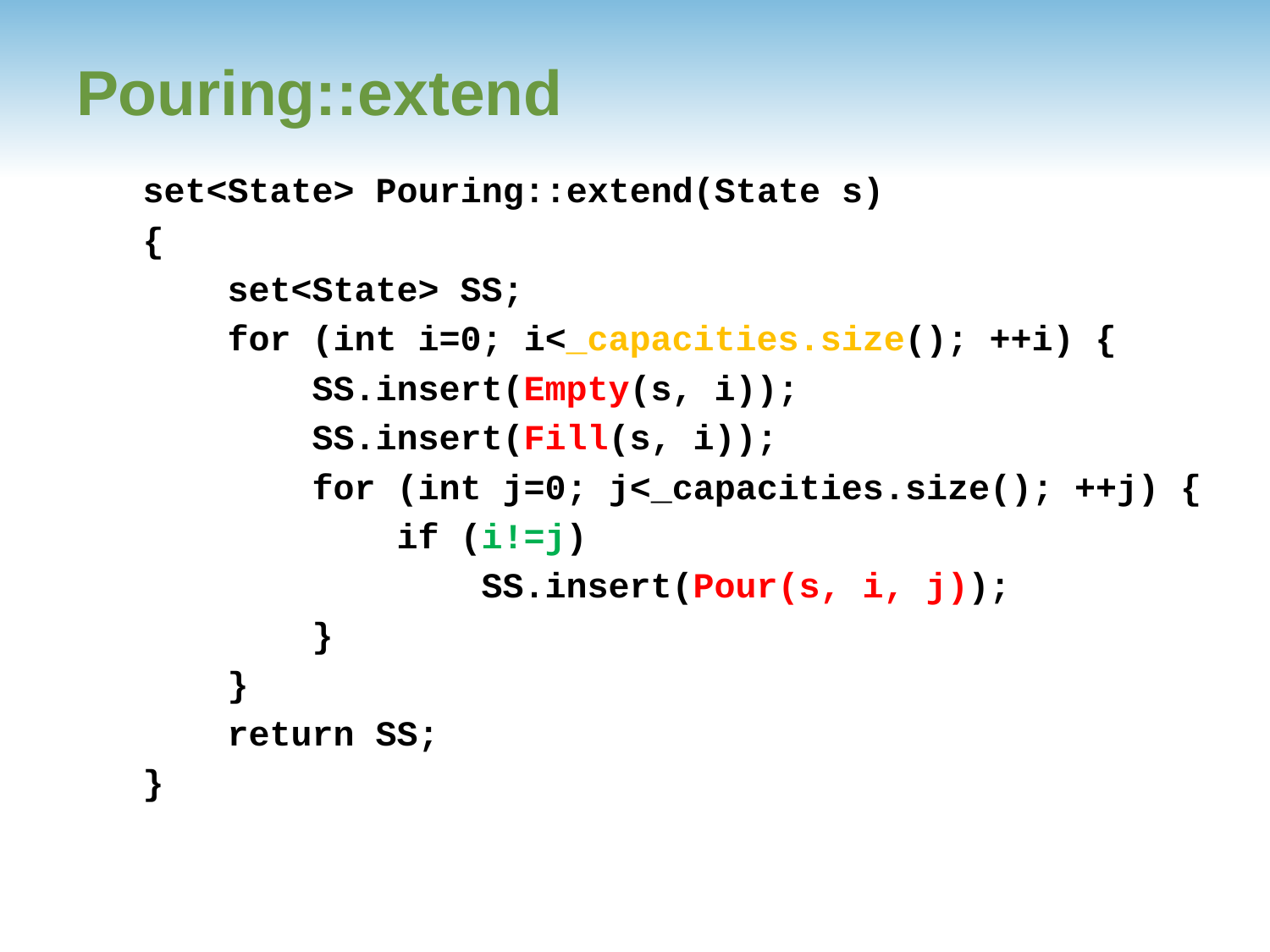

# Pouring::extend
    set<State> Pouring::extend(State s)
    {
        set<State> SS;
        for (int i=0; i<_capacities.size(); ++i) {
            SS.insert(Empty(s, i));
            SS.insert(Fill(s, i));
            for (int j=0; j<_capacities.size(); ++j) {
                if (i!=j)
                    SS.insert(Pour(s, i, j));
            }
        }
        return SS;
    }